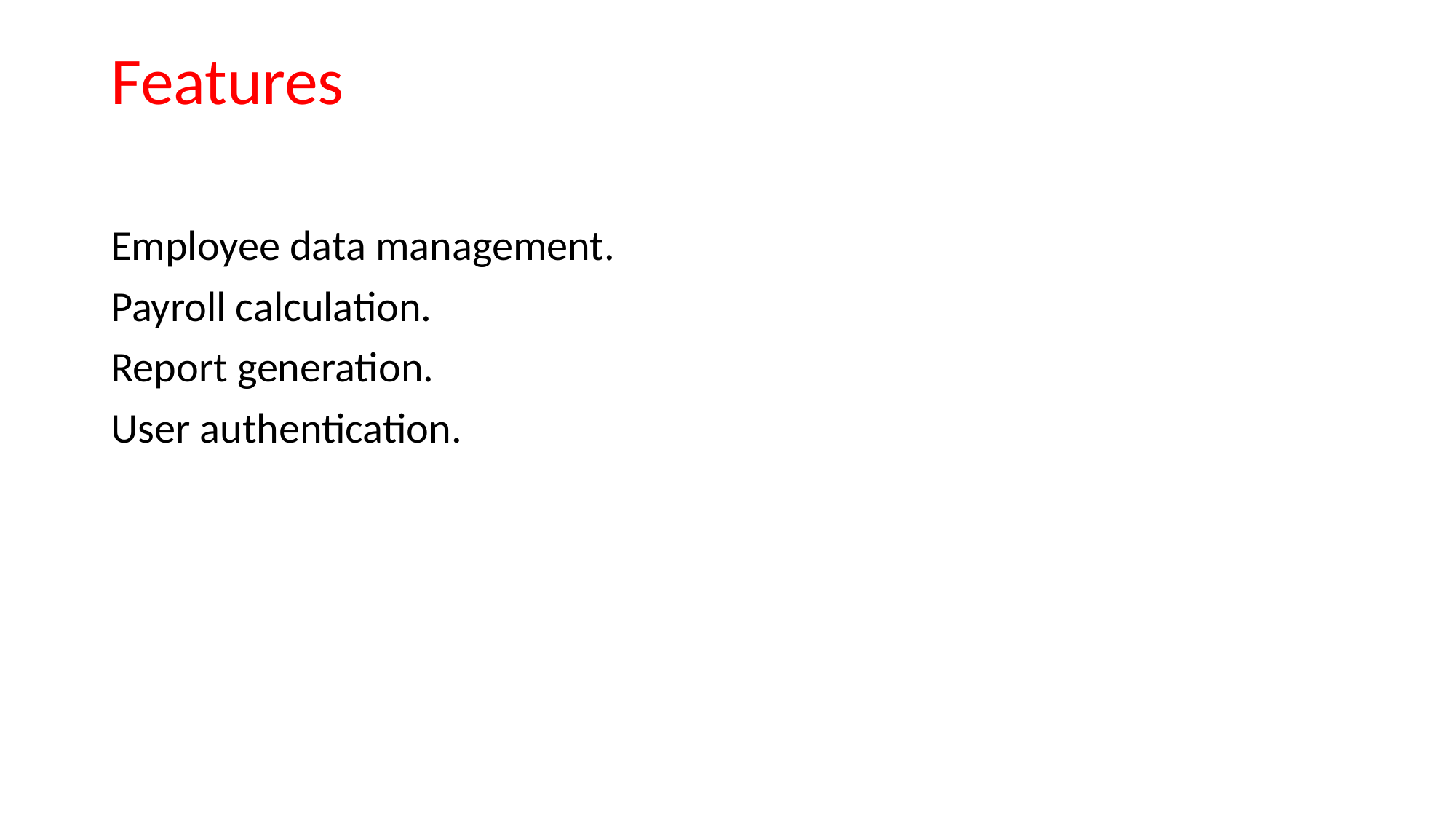

# Features
Employee data management.
Payroll calculation.
Report generation.
User authentication.